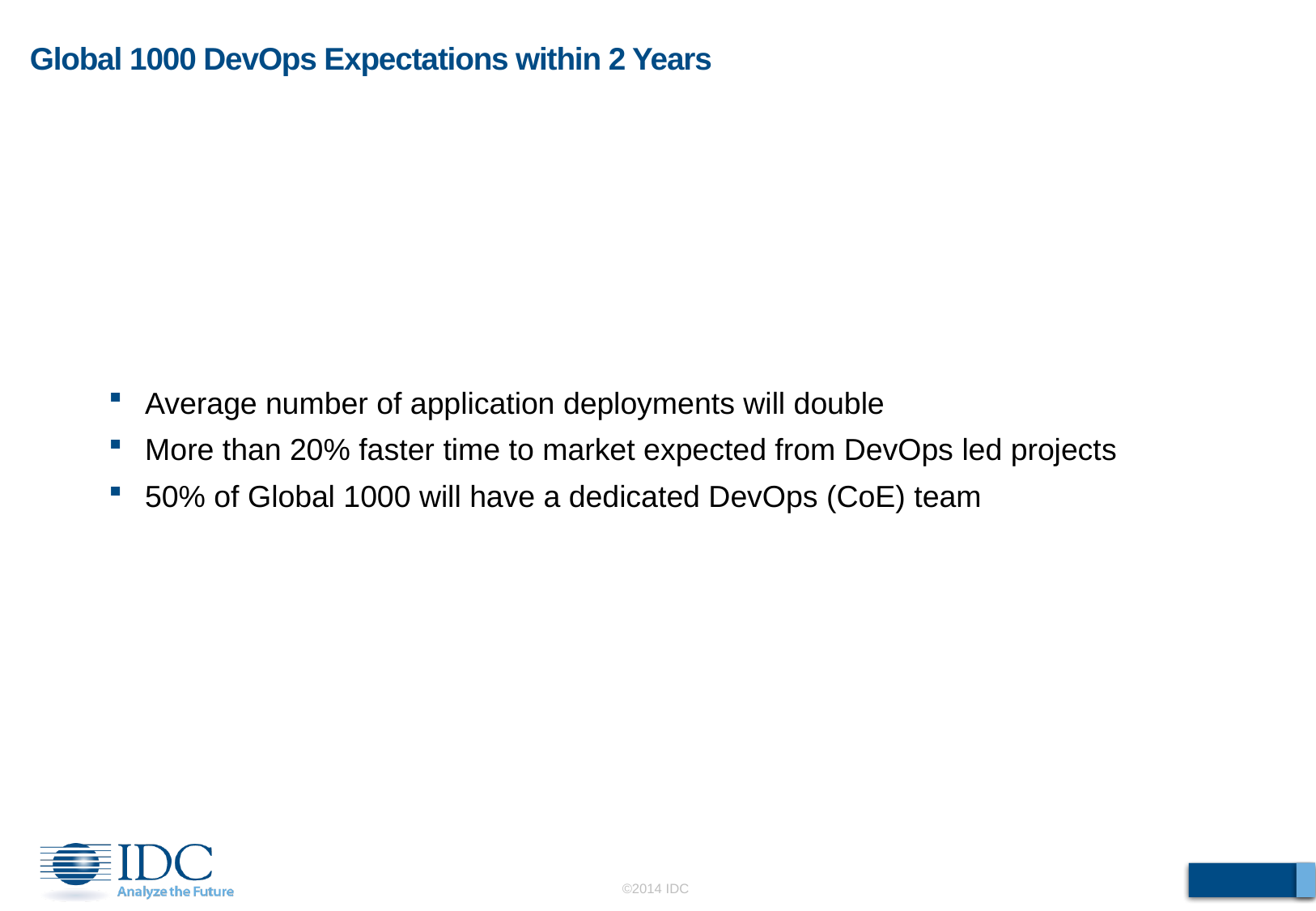

# Global 1000 DevOps Expectations within 2 Years
Average number of application deployments will double
More than 20% faster time to market expected from DevOps led projects
50% of Global 1000 will have a dedicated DevOps (CoE) team

 ©2014 IDC